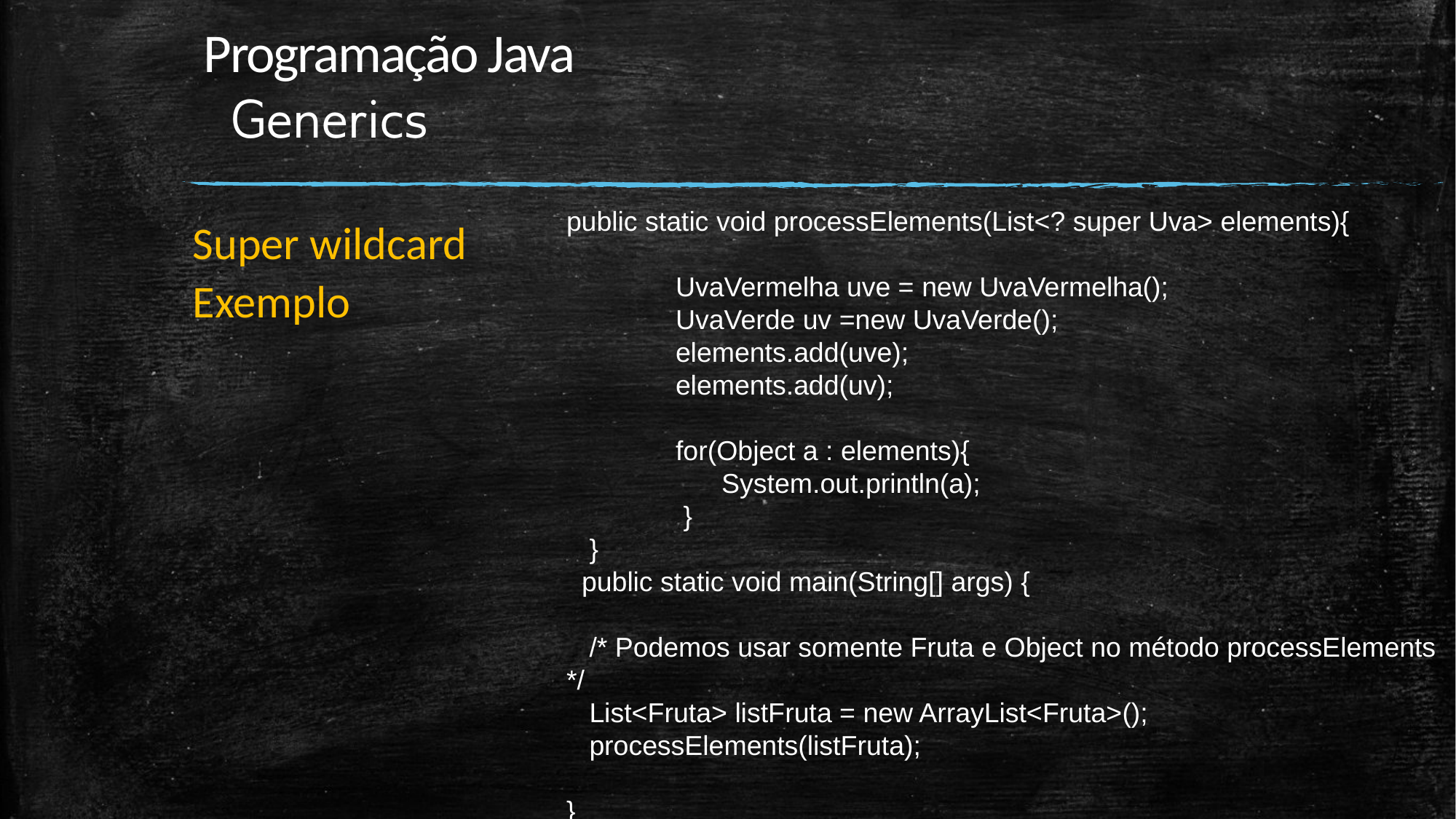

# Programação Java Generics
Super wildcard
Exemplo
public static void processElements(List<? super Uva> elements){

	UvaVermelha uve = new UvaVermelha();
	UvaVerde uv =new UvaVerde();
	elements.add(uve);
	elements.add(uv);

	for(Object a : elements){
	      System.out.println(a);
       	 }
   }
  public static void main(String[] args) {

   /* Podemos usar somente Fruta e Object no método processElements */
   List<Fruta> listFruta = new ArrayList<Fruta>();
   processElements(listFruta);

}